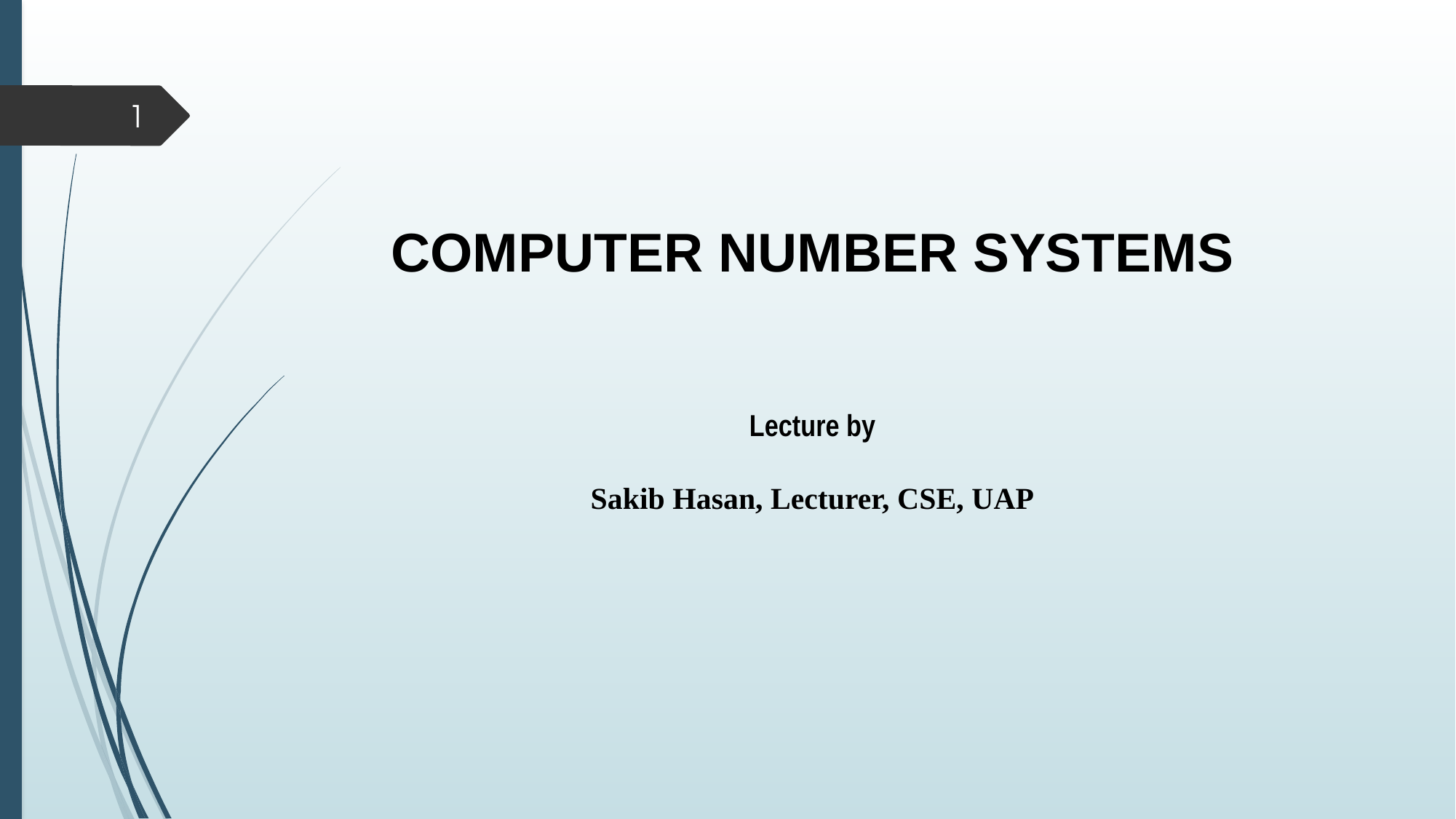

1
COMPUTER NUMBER SYSTEMS

Lecture by

Sakib Hasan, Lecturer, CSE, UAP